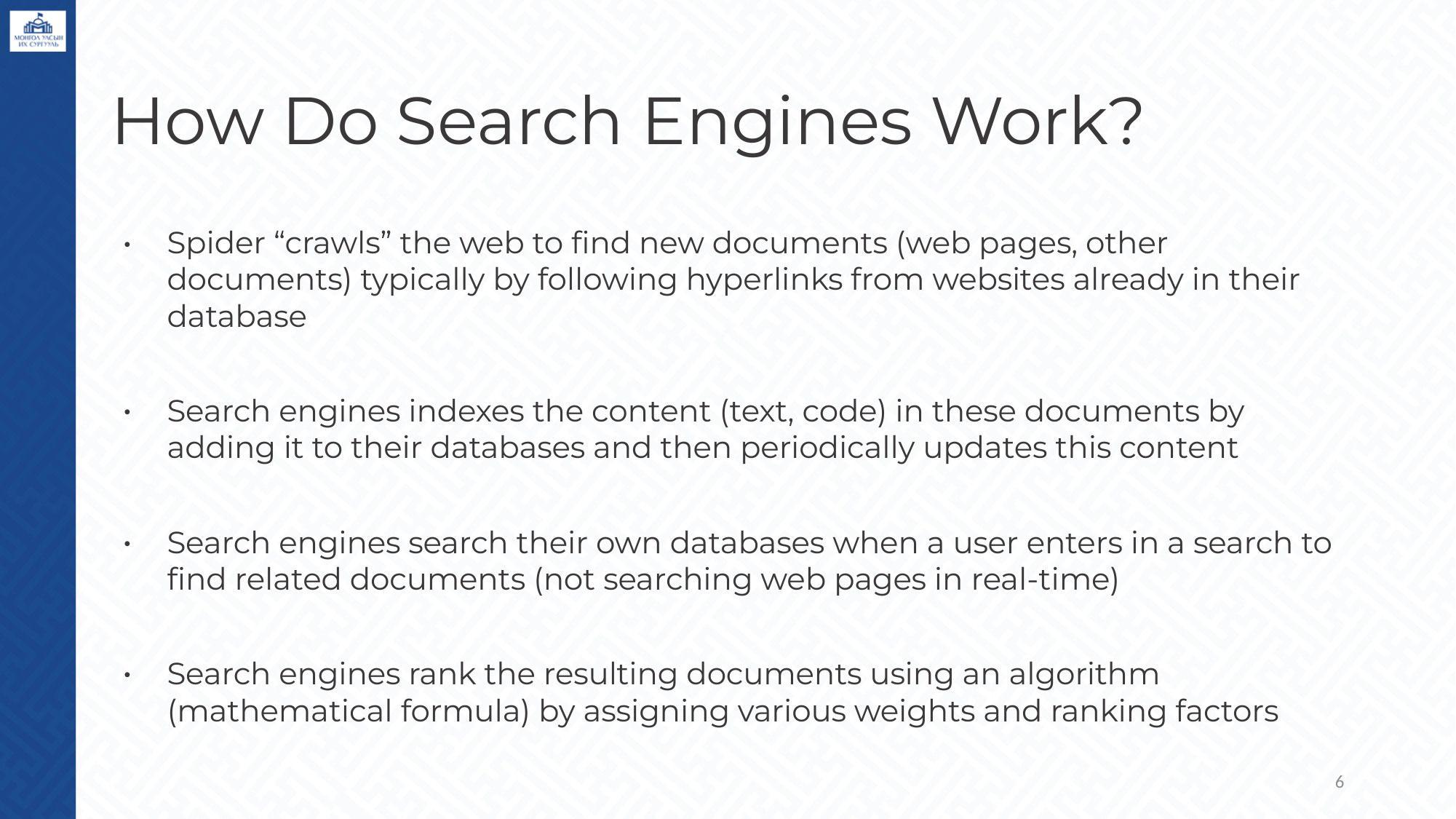

# How Do Search Engines Work?
Spider “crawls” the web to find new documents (web pages, other documents) typically by following hyperlinks from websites already in their database

Search engines indexes the content (text, code) in these documents by adding it to their databases and then periodically updates this content

Search engines search their own databases when a user enters in a search to find related documents (not searching web pages in real-time)

Search engines rank the resulting documents using an algorithm (mathematical formula) by assigning various weights and ranking factors
6